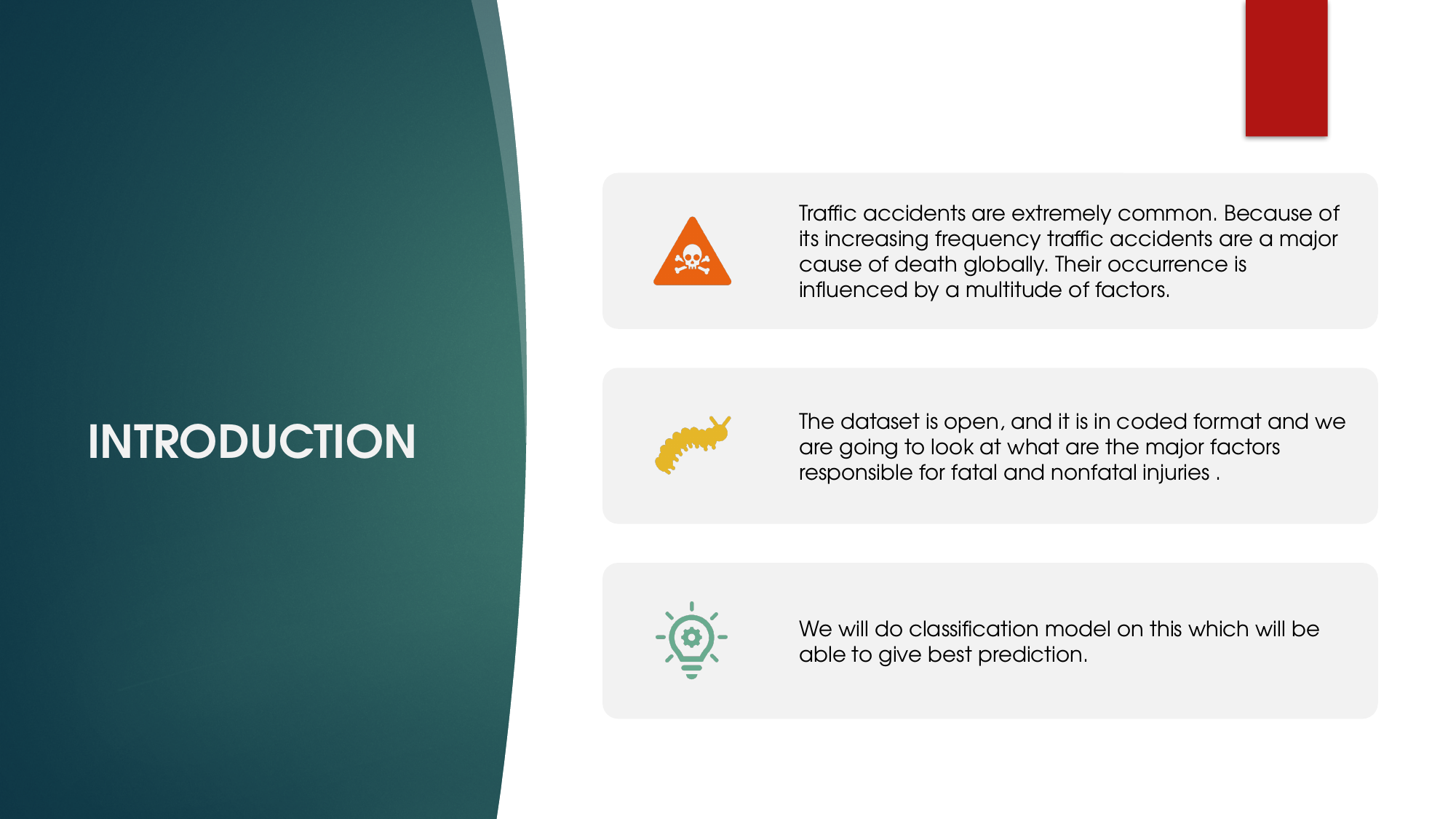

# INTRODUCTION
Traffic accidents are extremely common. Because of its increasing frequency traffic accidents are a major cause of death globally. Their occurrence is influenced by a multitude of factors.
The dataset is open, and it is in coded format and we are going to look at what are the major factors responsible for fatal and nonfatal injuries .
We will do classification model on this which will be able to give best prediction.